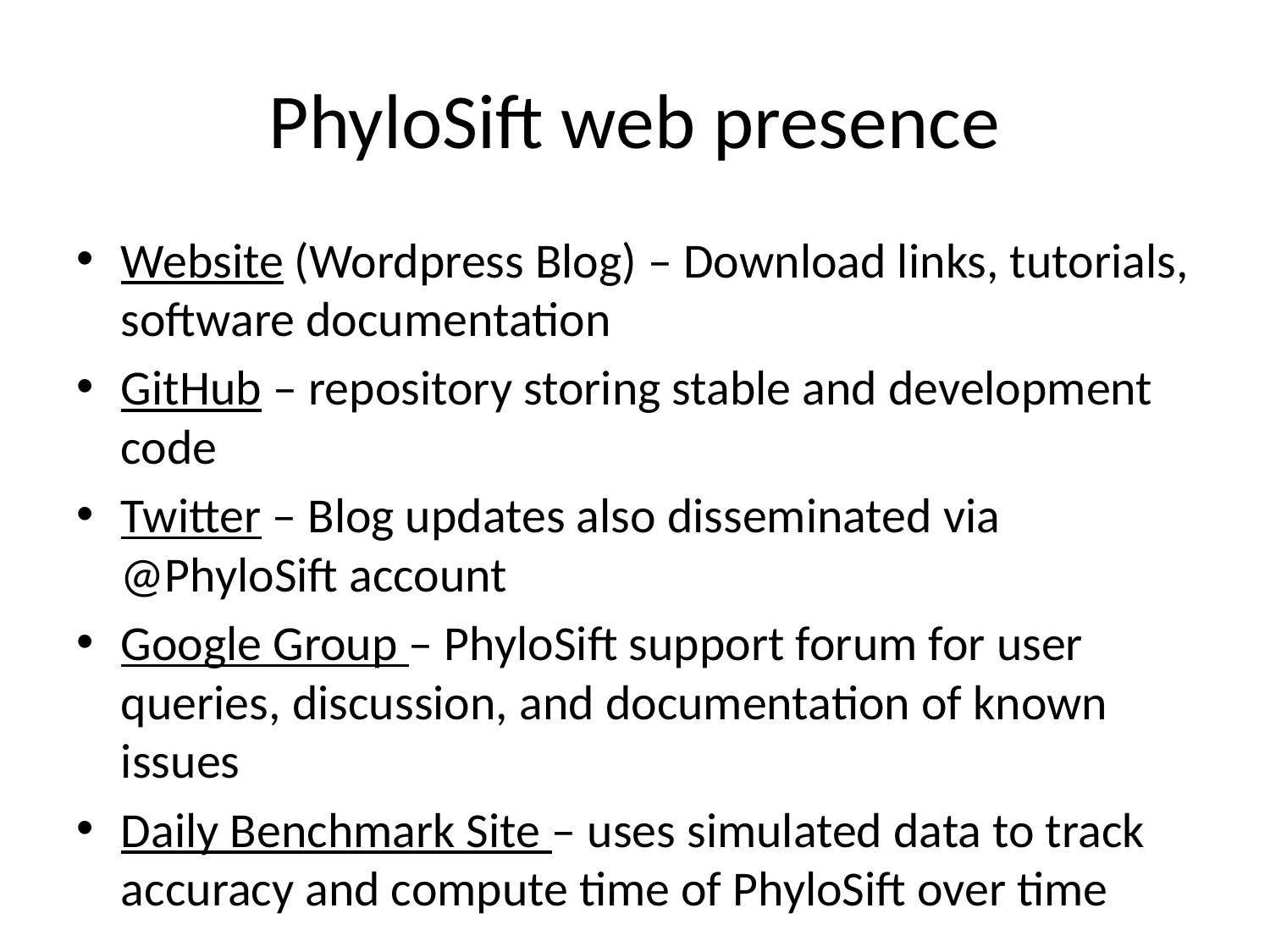

# PhyloSift web presence
Website (Wordpress Blog) – Download links, tutorials, software documentation
GitHub – repository storing stable and development code
Twitter – Blog updates also disseminated via @PhyloSift account
Google Group – PhyloSift support forum for user queries, discussion, and documentation of known issues
Daily Benchmark Site – uses simulated data to track accuracy and compute time of PhyloSift over time